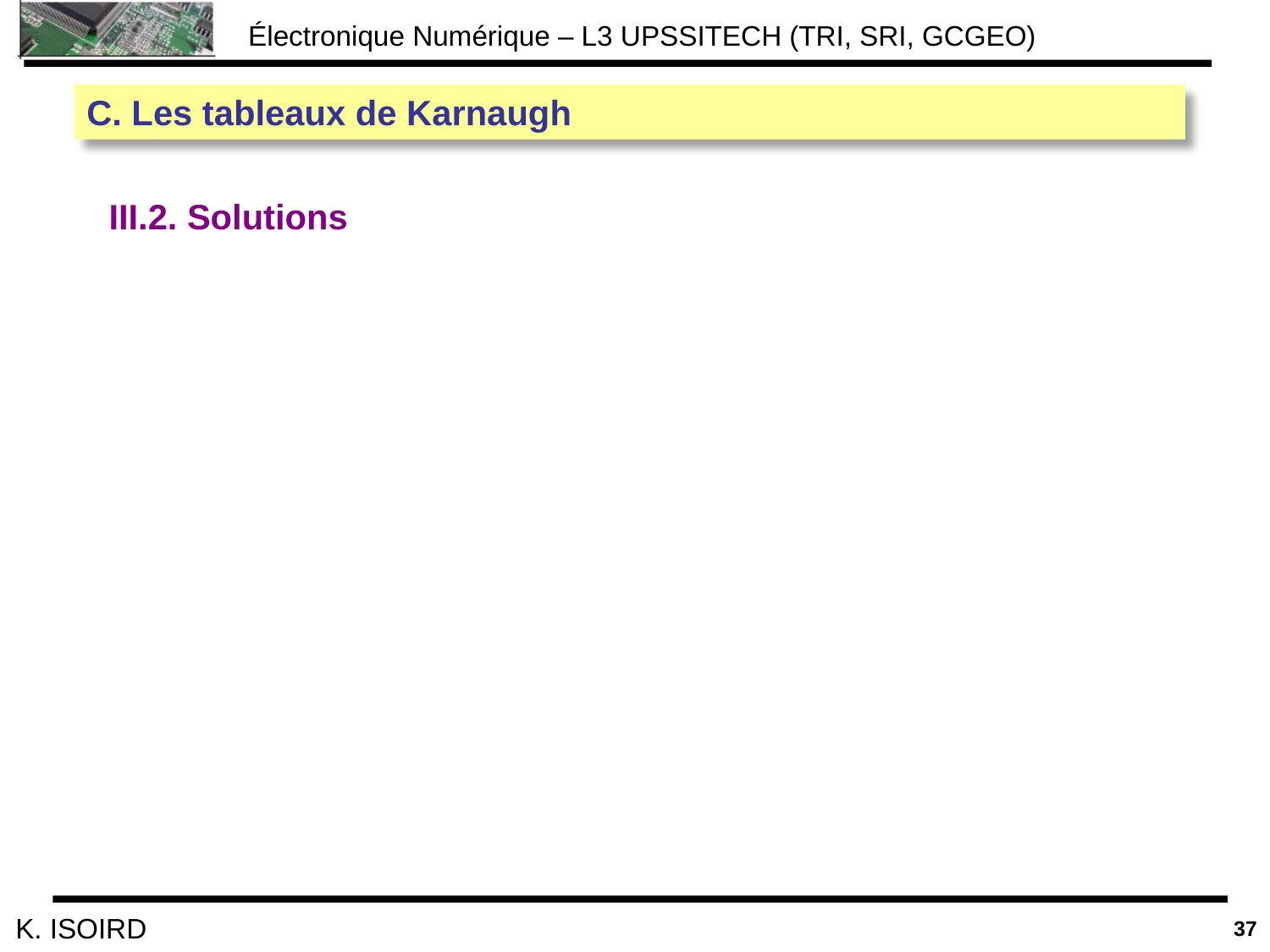

C. Les tableaux de Karnaugh
III.2. Solutions
37